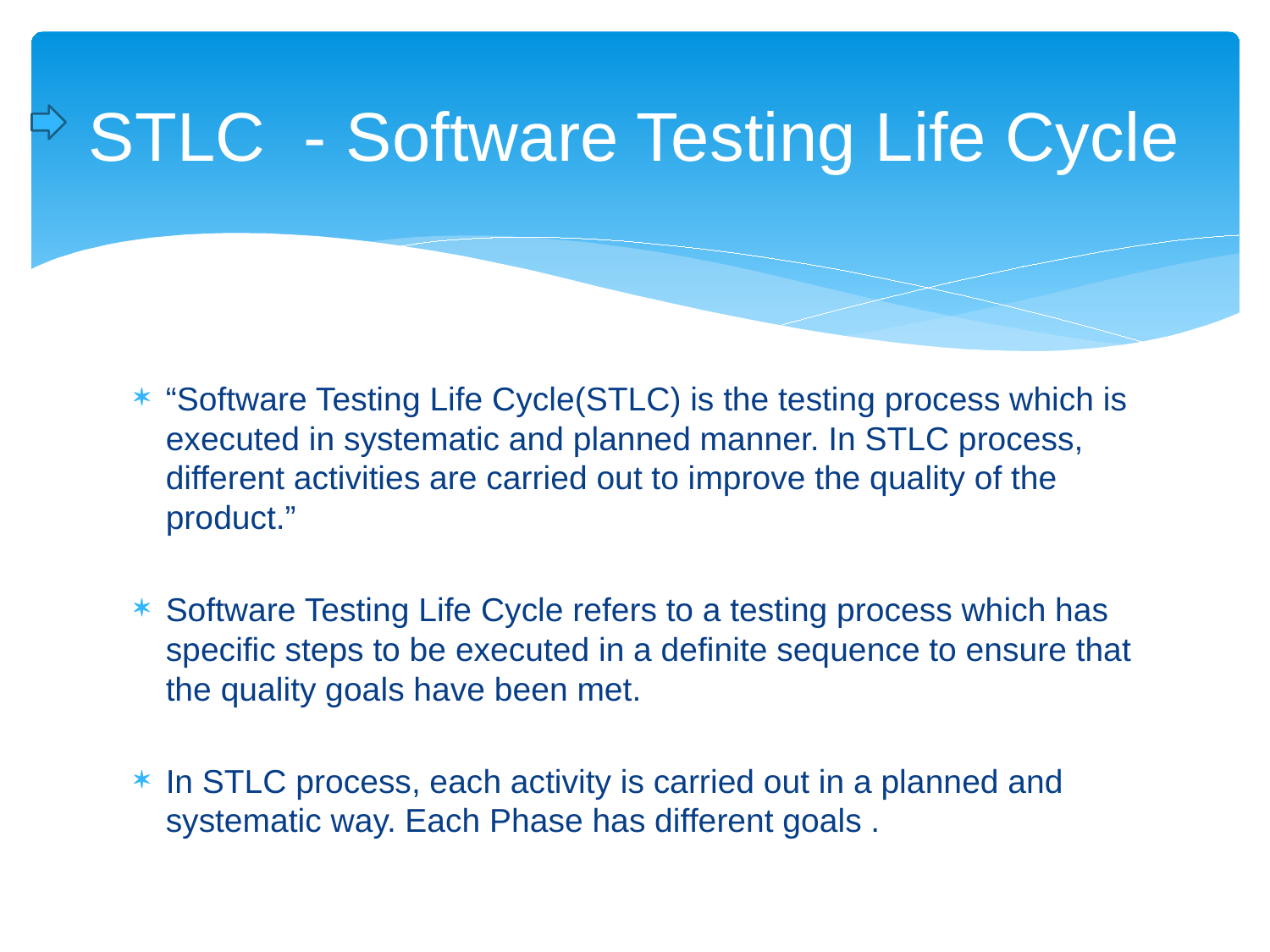

# STLC  - Software Testing Life Cycle

“Software Testing Life Cycle(STLC) is the testing process which is executed in systematic and planned manner. In STLC process, different activities are carried out to improve the quality of the product.”

Software Testing Life Cycle refers to a testing process which has specific steps to be executed in a definite sequence to ensure that the quality goals have been met.

In STLC process, each activity is carried out in a planned and systematic way. Each Phase has different goals .